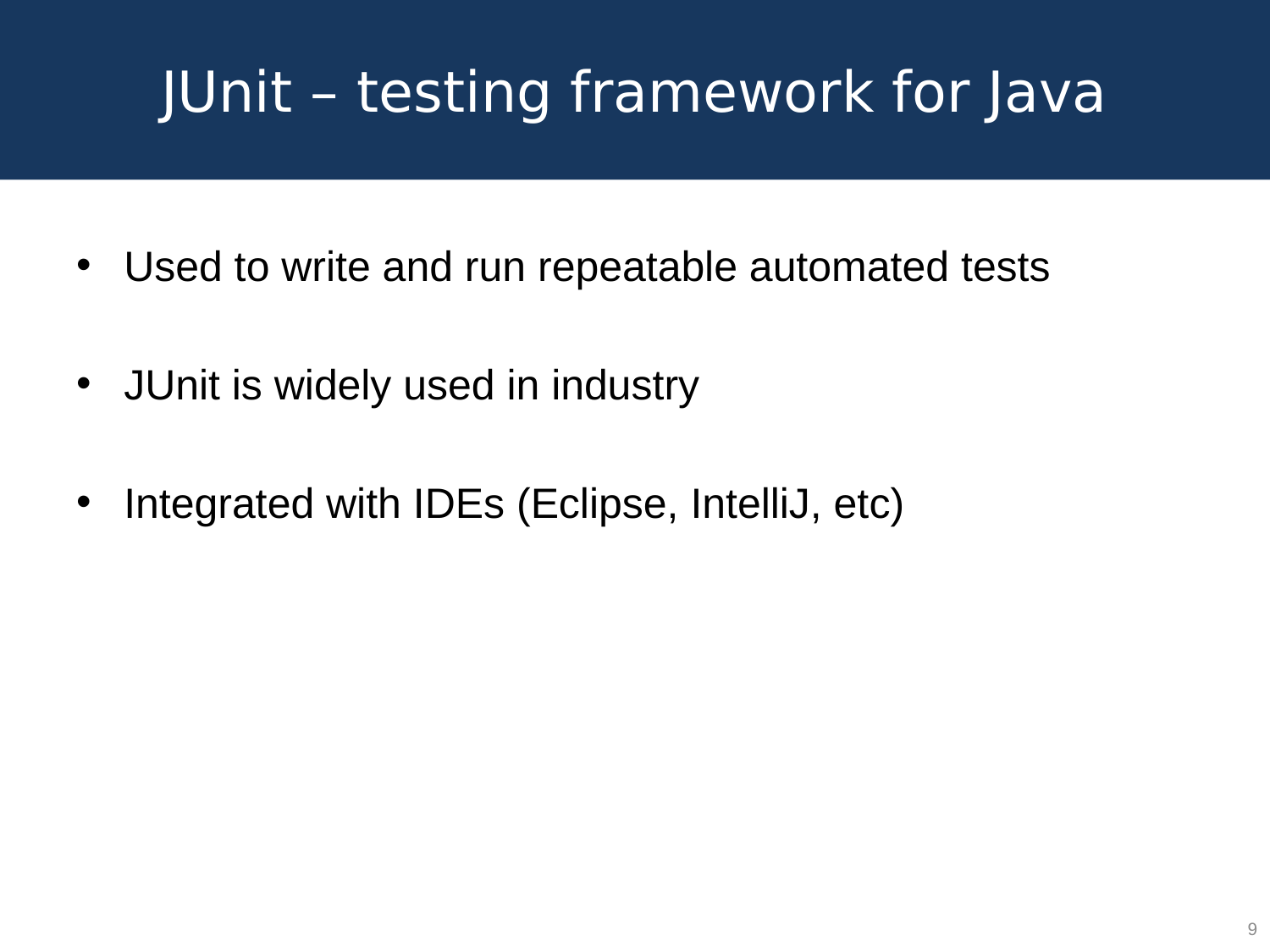

# JUnit – testing framework for Java
Used to write and run repeatable automated tests

JUnit is widely used in industry

Integrated with IDEs (Eclipse, IntelliJ, etc)

9